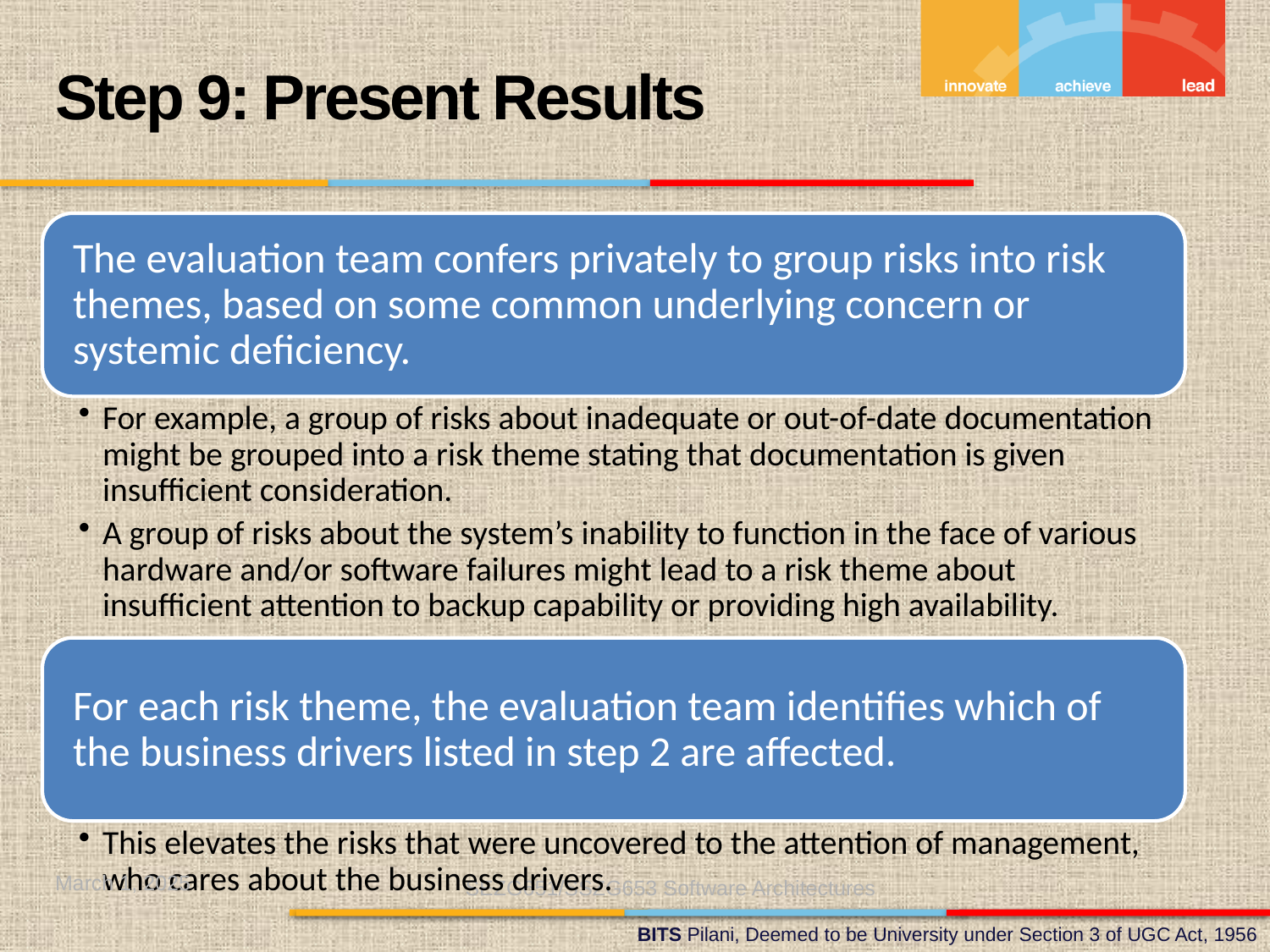

Step 9: Present Results
The evaluation team confers privately to group risks into risk themes, based on some common underlying concern or systemic deficiency.
For example, a group of risks about inadequate or out-of-date documentation might be grouped into a risk theme stating that documentation is given insufficient consideration.
A group of risks about the system’s inability to function in the face of various hardware and/or software failures might lead to a risk theme about insufficient attention to backup capability or providing high availability.
For each risk theme, the evaluation team identifies which of the business drivers listed in step 2 are affected.
This elevates the risks that were uncovered to the attention of management, who cares about the business drivers.
March 1, 2025
SEZG651/SSZG653 Software Architectures